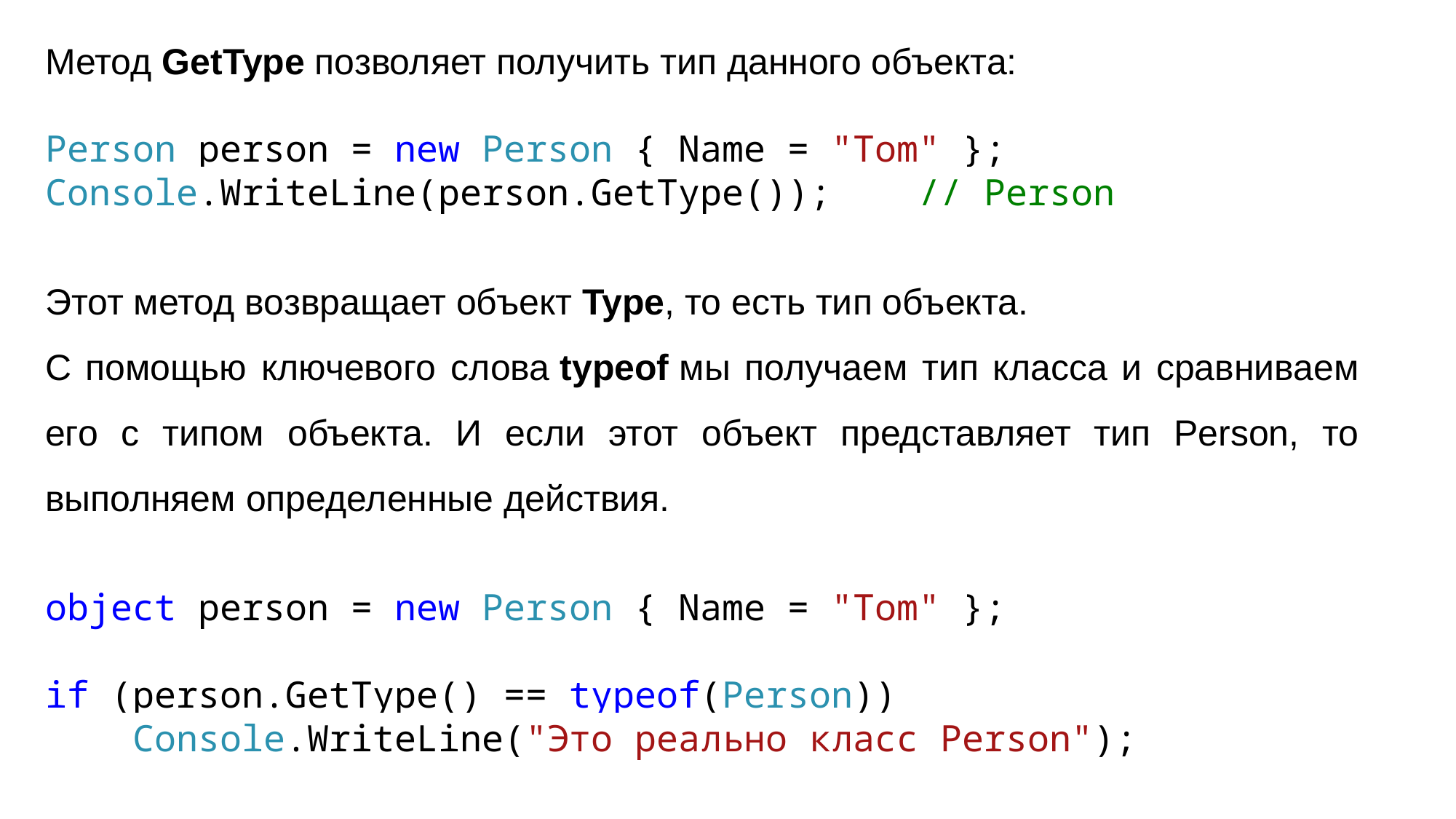

Метод GetType позволяет получить тип данного объекта:

Person person = new Person { Name = "Tom" };
Console.WriteLine(person.GetType());    // Person

Этот метод возвращает объект Type, то есть тип объекта.
С помощью ключевого слова typeof мы получаем тип класса и сравниваем его с типом объекта. И если этот объект представляет тип Person, то выполняем определенные действия.

object person = new Person { Name = "Tom" };

if (person.GetType() == typeof(Person))
    Console.WriteLine("Это реально класс Person");